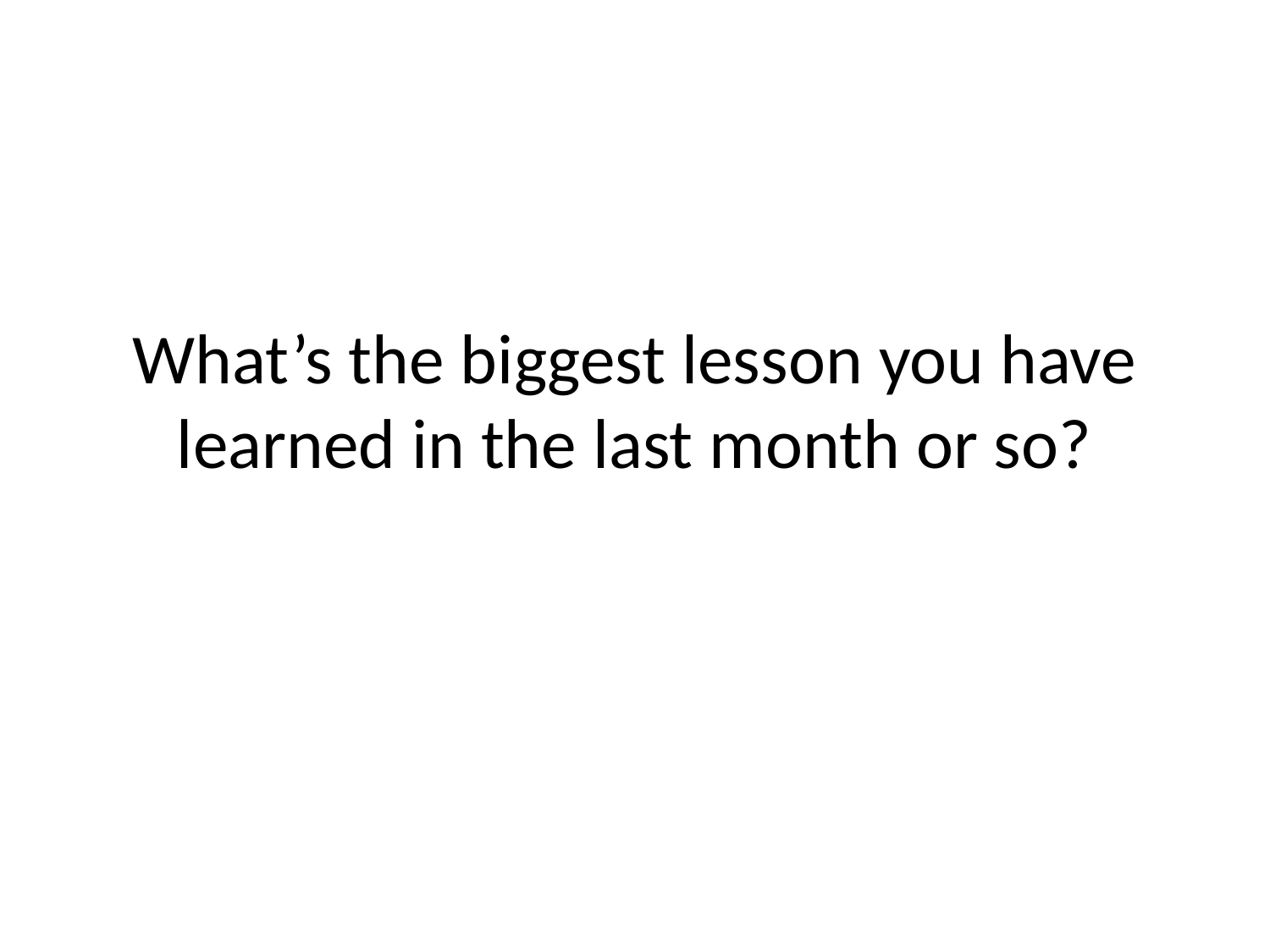

# What’s the biggest lesson you have learned in the last month or so?